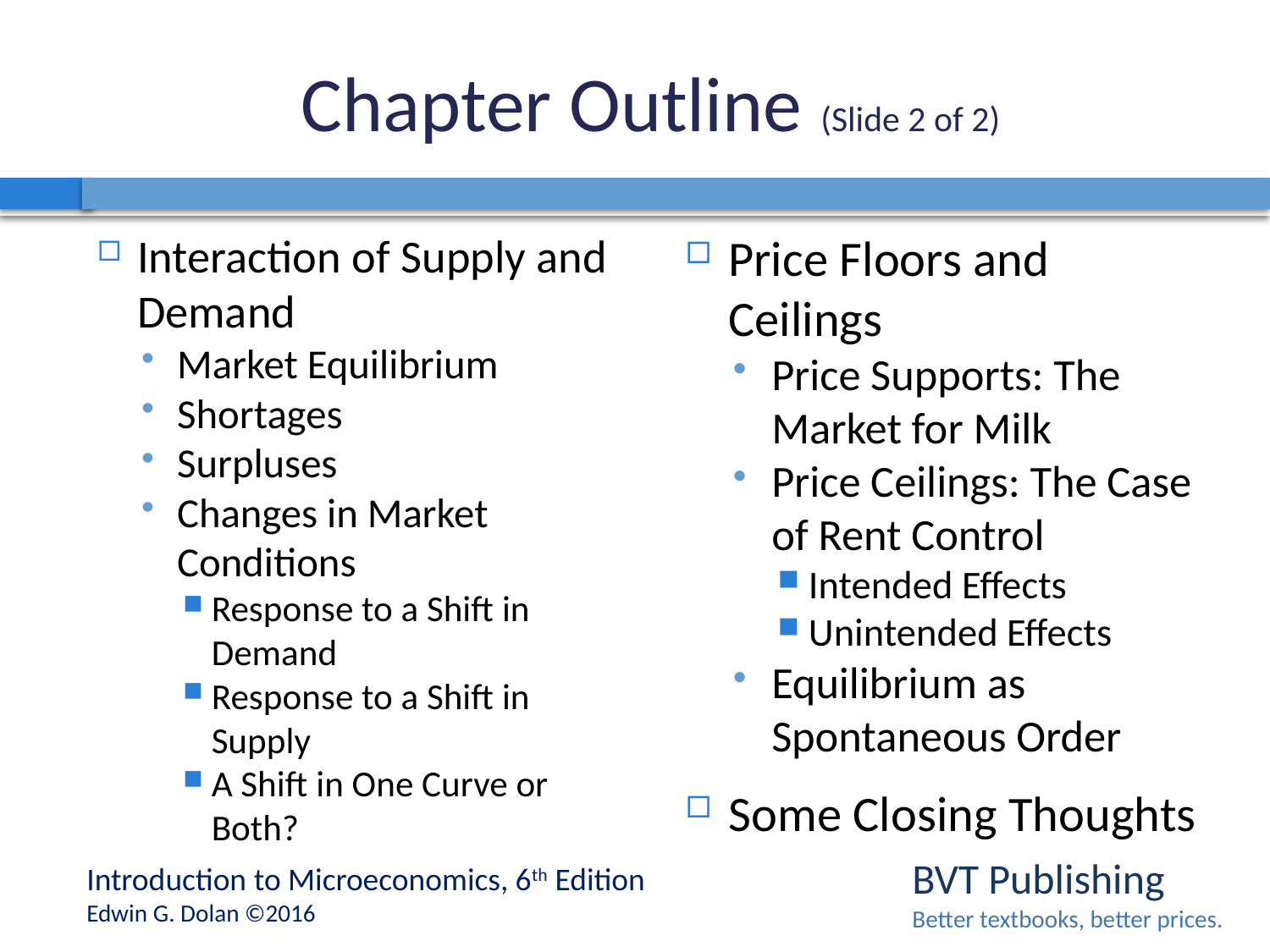

# Chapter Outline (Slide 2 of 2)
Price Floors and Ceilings
Price Supports: The Market for Milk
Price Ceilings: The Case of Rent Control
Intended Effects
Unintended Effects
Equilibrium as Spontaneous Order
Some Closing Thoughts
Interaction of Supply and Demand
Market Equilibrium
Shortages
Surpluses
Changes in Market Conditions
Response to a Shift in Demand
Response to a Shift in Supply
A Shift in One Curve or Both?